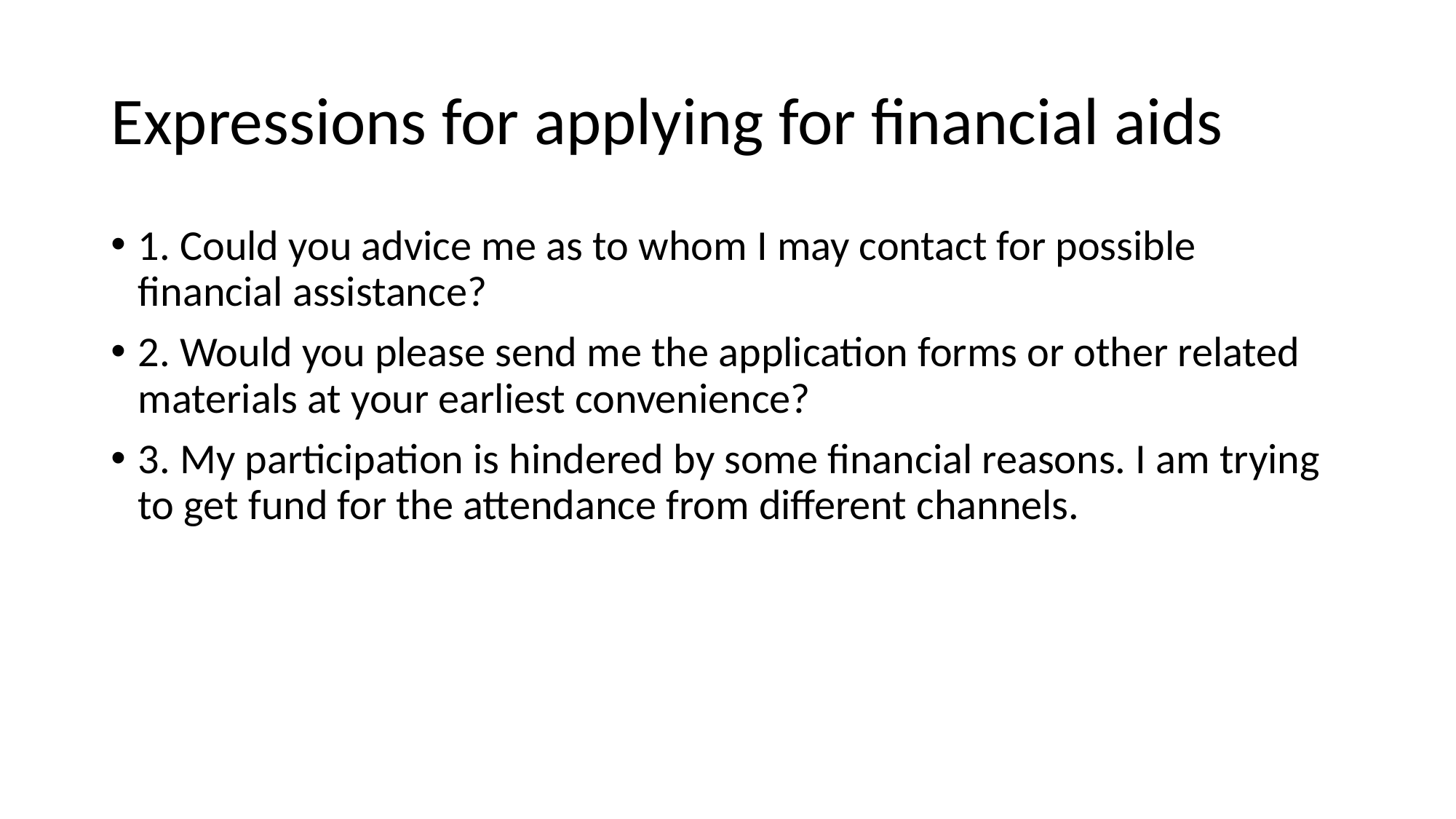

# Expressions for applying for financial aids
1. Could you advice me as to whom I may contact for possible financial assistance?
2. Would you please send me the application forms or other related materials at your earliest convenience?
3. My participation is hindered by some financial reasons. I am trying to get fund for the attendance from different channels.